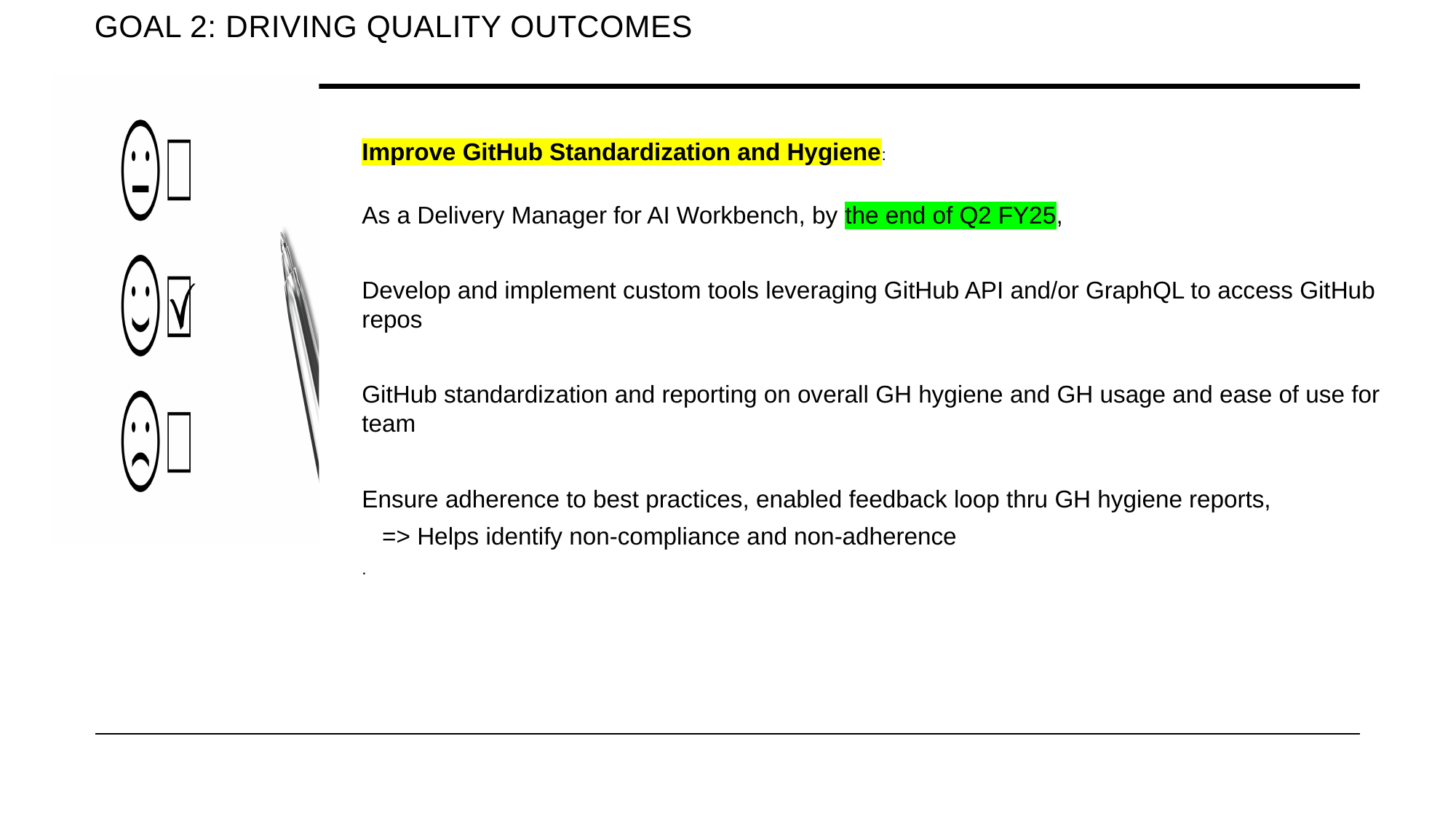

# Goal 2: Driving Quality Outcomes

Improve GitHub Standardization and Hygiene:

As a Delivery Manager for AI Workbench, by the end of Q2 FY25,

Develop and implement custom tools leveraging GitHub API and/or GraphQL to access GitHub repos

GitHub standardization and reporting on overall GH hygiene and GH usage and ease of use for team

Ensure adherence to best practices, enabled feedback loop thru GH hygiene reports,
   => Helps identify non-compliance and non-adherence
.